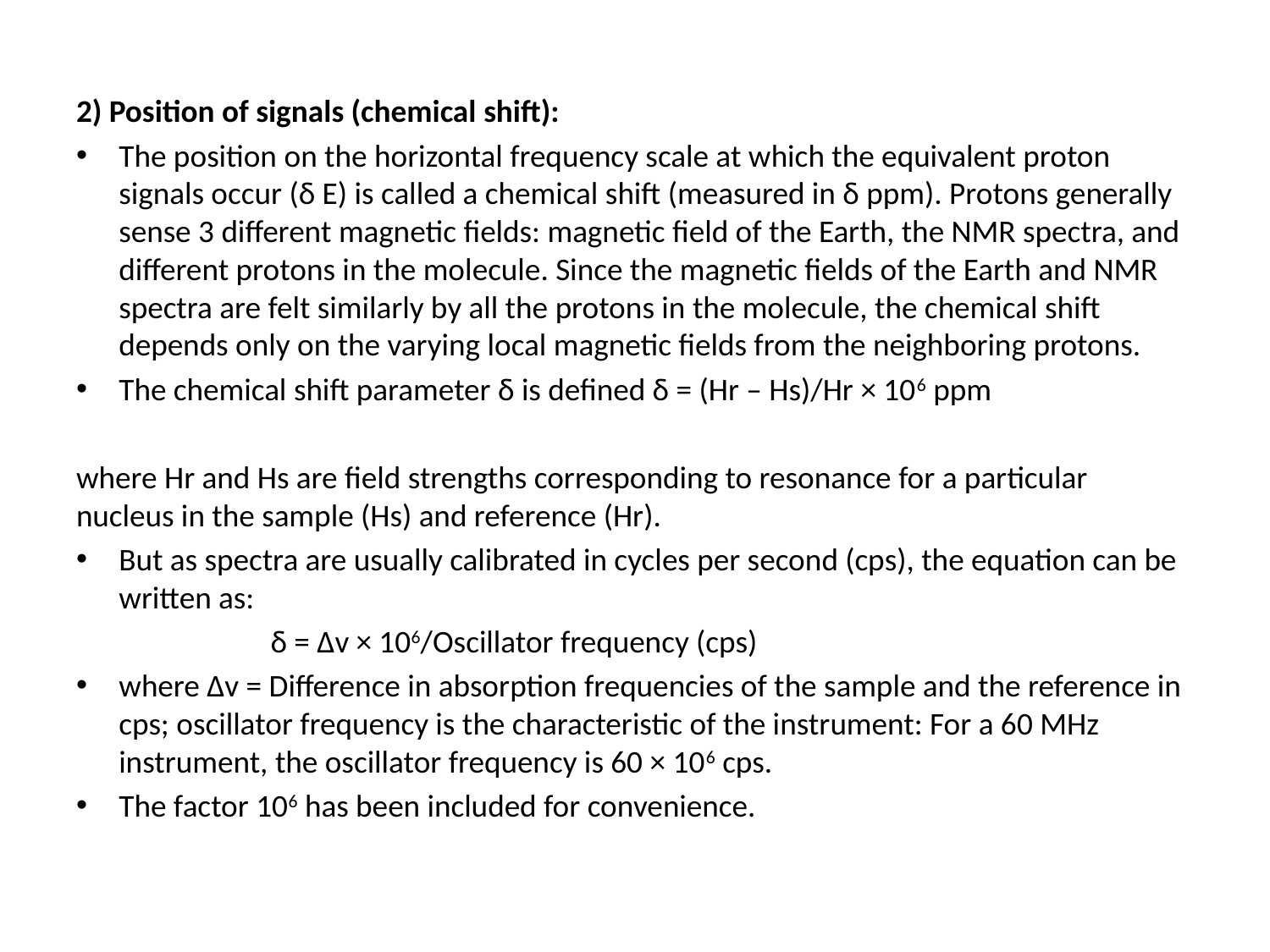

2) Position of signals (chemical shift):
The position on the horizontal frequency scale at which the equivalent proton signals occur (δ E) is called a chemical shift (measured in δ ppm). Protons generally sense 3 different magnetic fields: magnetic field of the Earth, the NMR spectra, and different protons in the molecule. Since the magnetic fields of the Earth and NMR spectra are felt similarly by all the protons in the molecule, the chemical shift depends only on the varying local magnetic fields from the neighboring protons.
The chemical shift parameter δ is defined δ = (Hr – Hs)/Hr × 106 ppm

where Hr and Hs are field strengths corresponding to resonance for a particular nucleus in the sample (Hs) and reference (Hr).
But as spectra are usually calibrated in cycles per second (cps), the equation can be written as:
                           δ = ∆v × 106/Oscillator frequency (cps)
where ∆v = Difference in absorption frequencies of the sample and the reference in cps; oscillator frequency is the characteristic of the instrument: For a 60 MHz instrument, the oscillator frequency is 60 × 106 cps.
The factor 106 has been included for convenience.